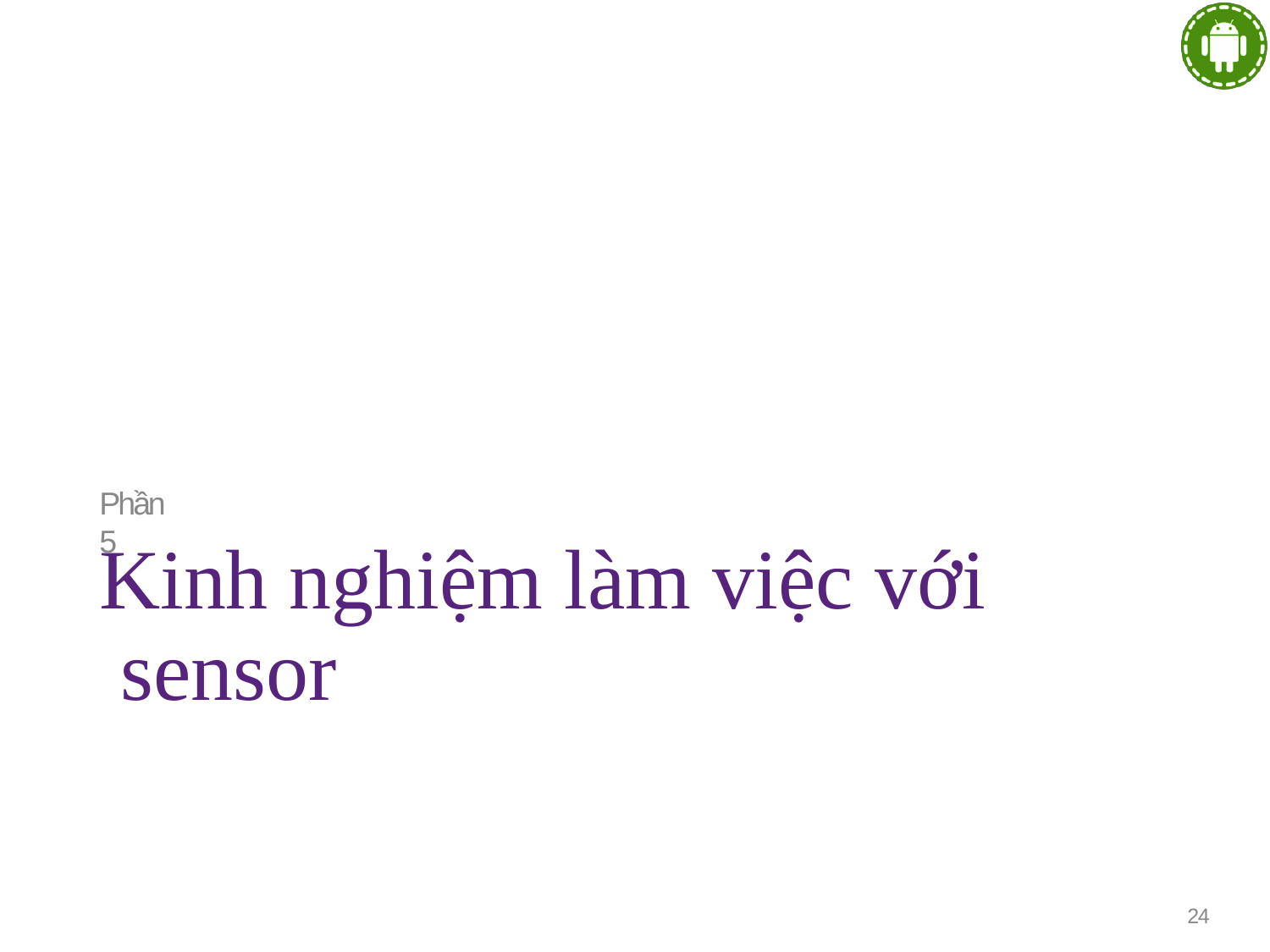

Phần 5
# Kinh nghiệm làm việc với  sensor
24